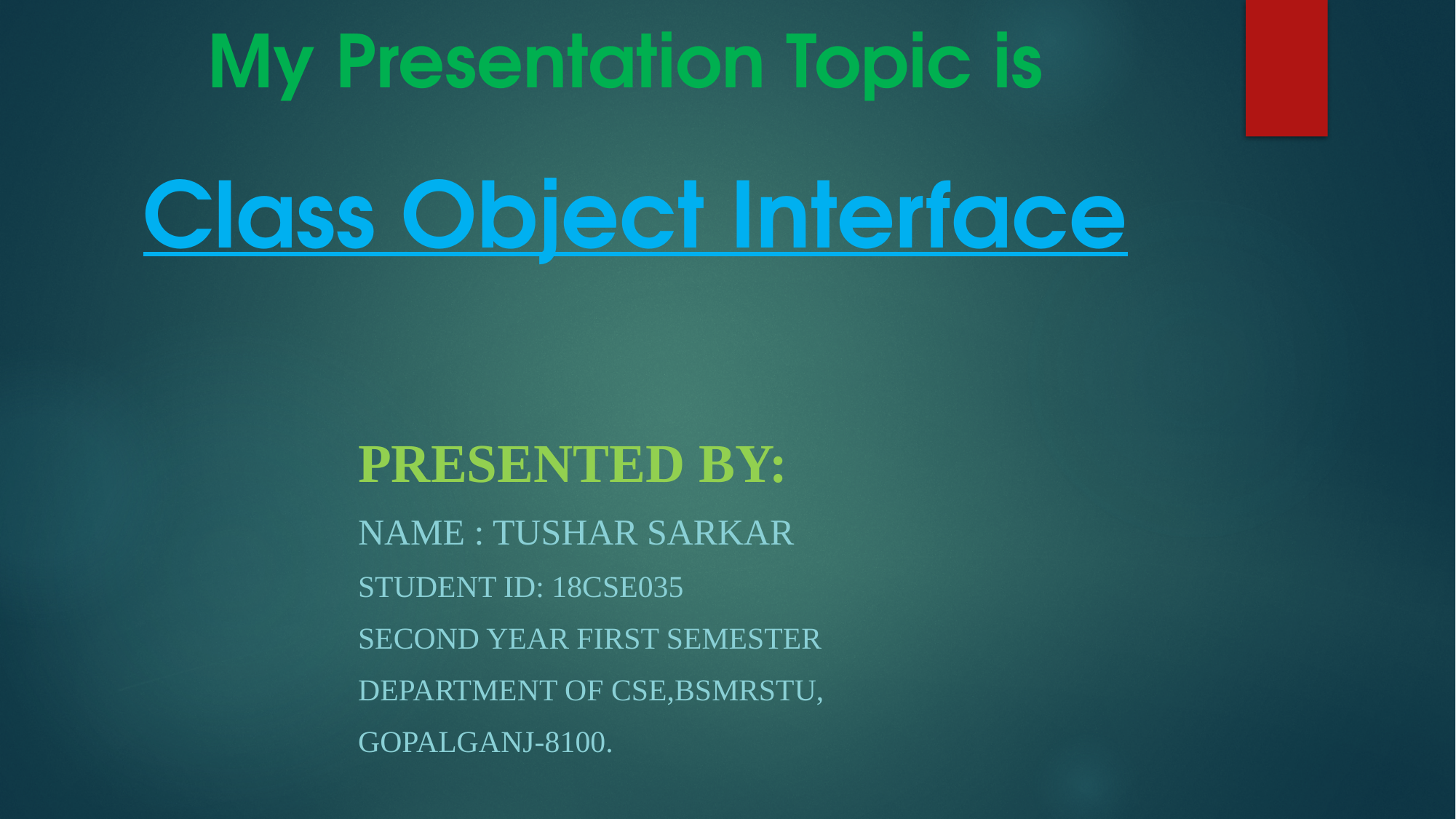

# My Presentation Topic is Class Object Interface
Presented By:
Name : Tushar Sarkar
Student ID: 18CSE035
Second Year First Semester
Department of CSE,BSMRSTU,
Gopalganj-8100.